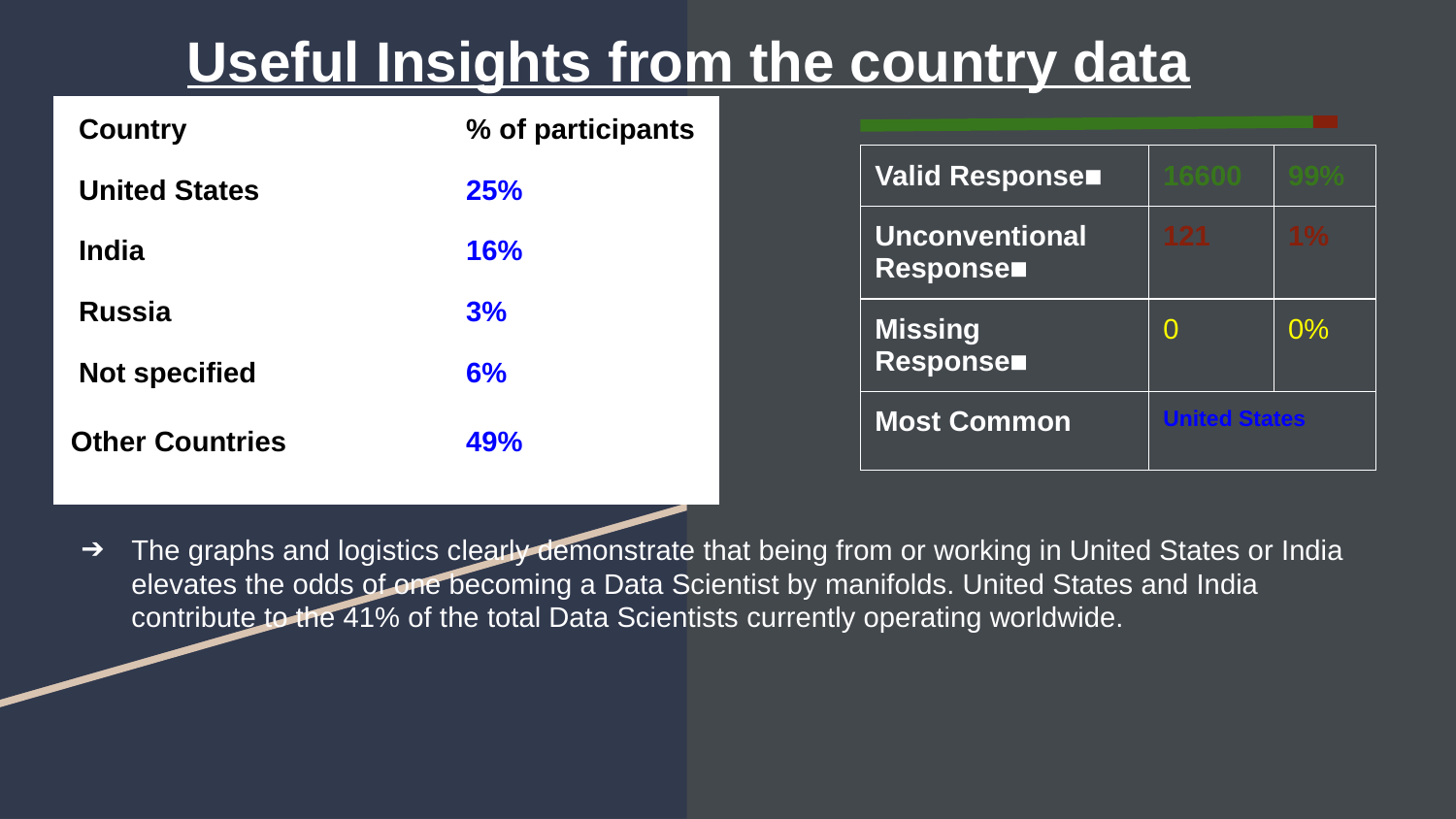

# Useful Insights from the country data
| Country | % of participants |
| --- | --- |
| United States | 25% |
| India | 16% |
| Russia | 3% |
| Not specified | 6% |
| Other Countries | 49% |
| Valid Response◼ | 16600 | 99% |
| --- | --- | --- |
| Unconventional Response◼ | 121 | 1% |
| Missing Response◼ | 0 | 0% |
| Most Common | United States |  |

The graphs and logistics clearly demonstrate that being from or working in United States or India elevates the odds of one becoming a Data Scientist by manifolds. United States and India contribute to the 41% of the total Data Scientists currently operating worldwide.